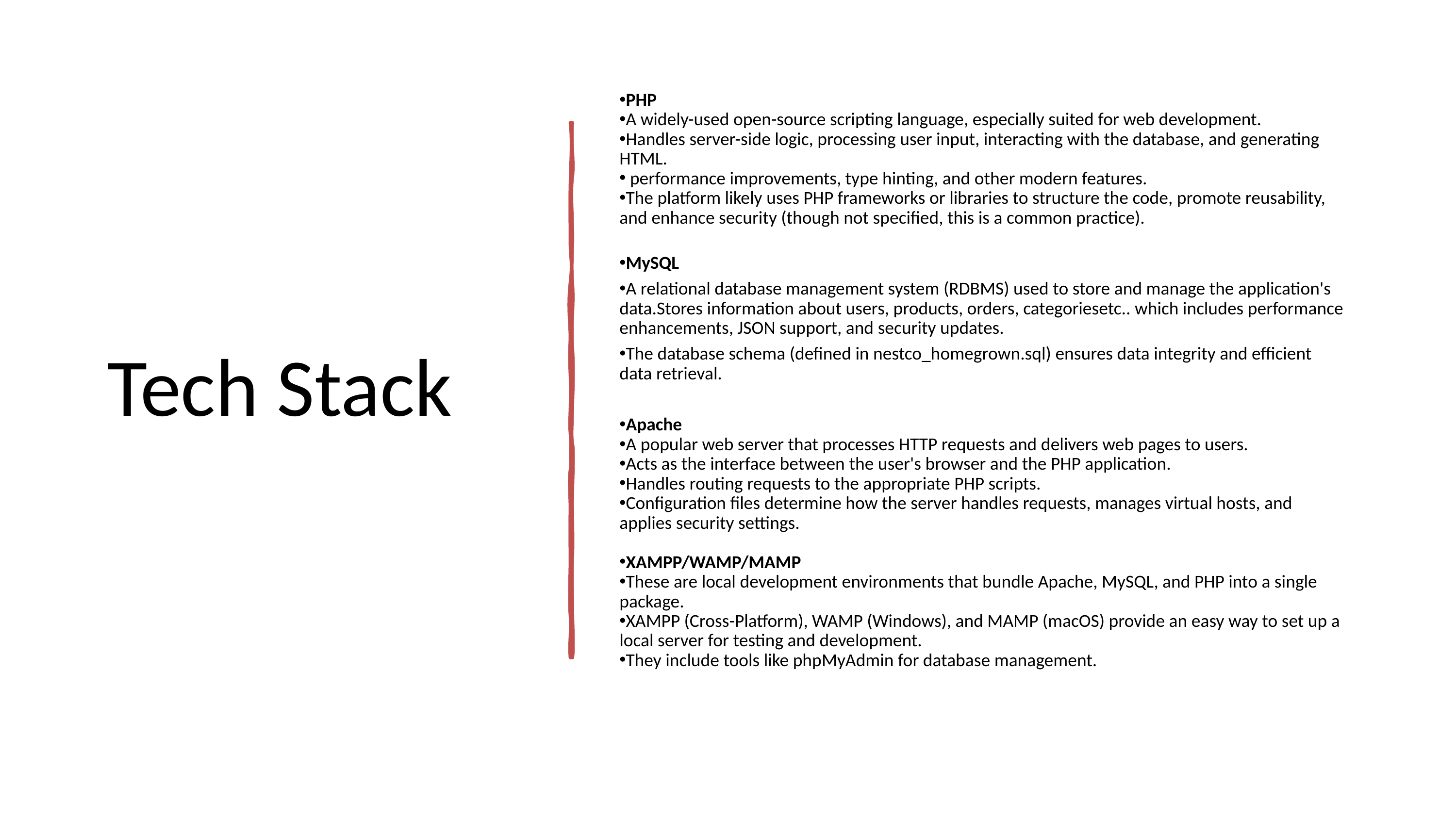

Tech Stack
PHP
A widely-used open-source scripting language, especially suited for web development.
Handles server-side logic, processing user input, interacting with the database, and generating HTML.
 performance improvements, type hinting, and other modern features.
The platform likely uses PHP frameworks or libraries to structure the code, promote reusability, and enhance security (though not specified, this is a common practice).

MySQL
A relational database management system (RDBMS) used to store and manage the application's data.Stores information about users, products, orders, categoriesetc.. which includes performance enhancements, JSON support, and security updates.
The database schema (defined in nestco_homegrown.sql) ensures data integrity and efficient data retrieval.

Apache
A popular web server that processes HTTP requests and delivers web pages to users.
Acts as the interface between the user's browser and the PHP application.
Handles routing requests to the appropriate PHP scripts.
Configuration files determine how the server handles requests, manages virtual hosts, and applies security settings.

XAMPP/WAMP/MAMP
These are local development environments that bundle Apache, MySQL, and PHP into a single package.
XAMPP (Cross-Platform), WAMP (Windows), and MAMP (macOS) provide an easy way to set up a local server for testing and development.
They include tools like phpMyAdmin for database management.